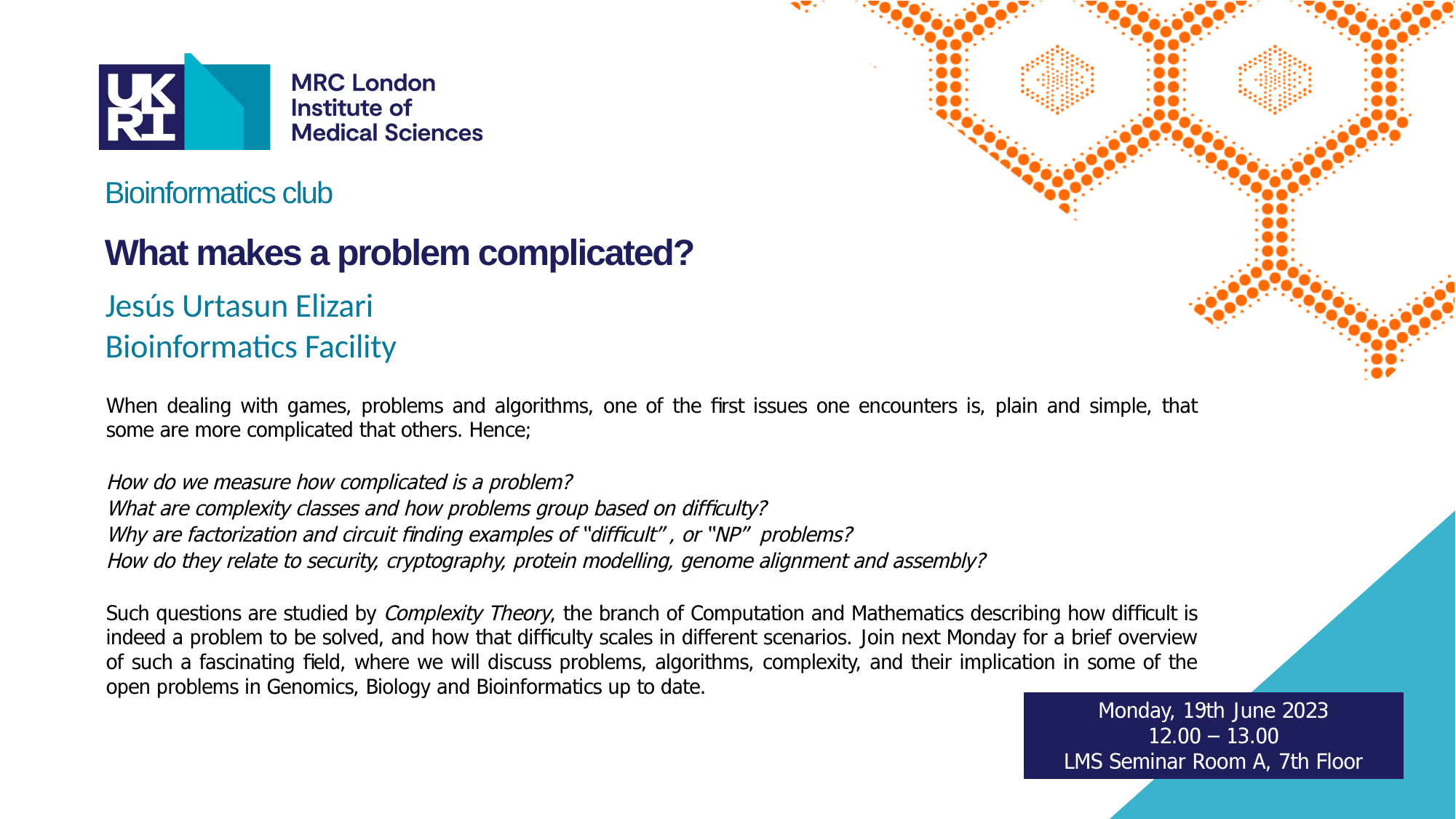

Bioinformatics club

# What makes a problem complicated?
Jesús Urtasun Elizari
Bioinformatics Facility

When dealing with games, problems and algorithms, one of the first issues one encounters is, plain and simple, that some are more complicated that others. Hence;

How do we measure how complicated is a problem?
What are complexity classes and how problems group based on difficulty?
Why are factorization and circuit finding examples of “difficult” , or “NP”  problems?
How do they relate to security, cryptography, protein modelling, genome alignment and assembly?

Such questions are studied by Complexity Theory, the branch of Computation and Mathematics describing how difficult is indeed a problem to be solved, and how that difficulty scales in different scenarios. Join next Monday for a brief overview of such a fascinating field, where we will discuss problems, algorithms, complexity, and their implication in some of the open problems in Genomics, Biology and Bioinformatics up to date.

Monday, 19th June 2023
12.00 – 13.00
LMS Seminar Room A, 7th Floor